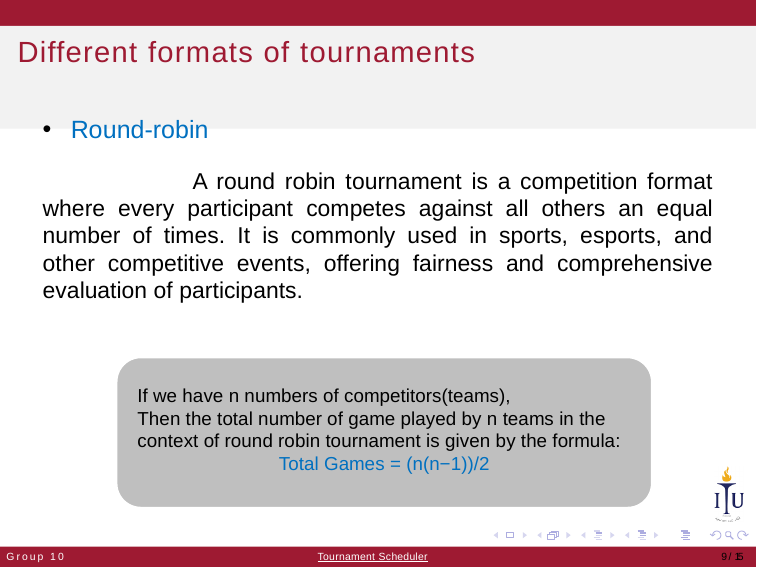

# Different formats of tournaments
Round-robin

	A round robin tournament is a competition format where every participant competes against all others an equal number of times. It is commonly used in sports, esports, and other competitive events, offering fairness and comprehensive evaluation of participants.

If we have n numbers of competitors(teams),
Then the total number of game played by n teams in the context of round robin tournament is given by the formula:
Total Games = (n(n−1))/2

Tournament Scheduler
Group 10
9 / 15